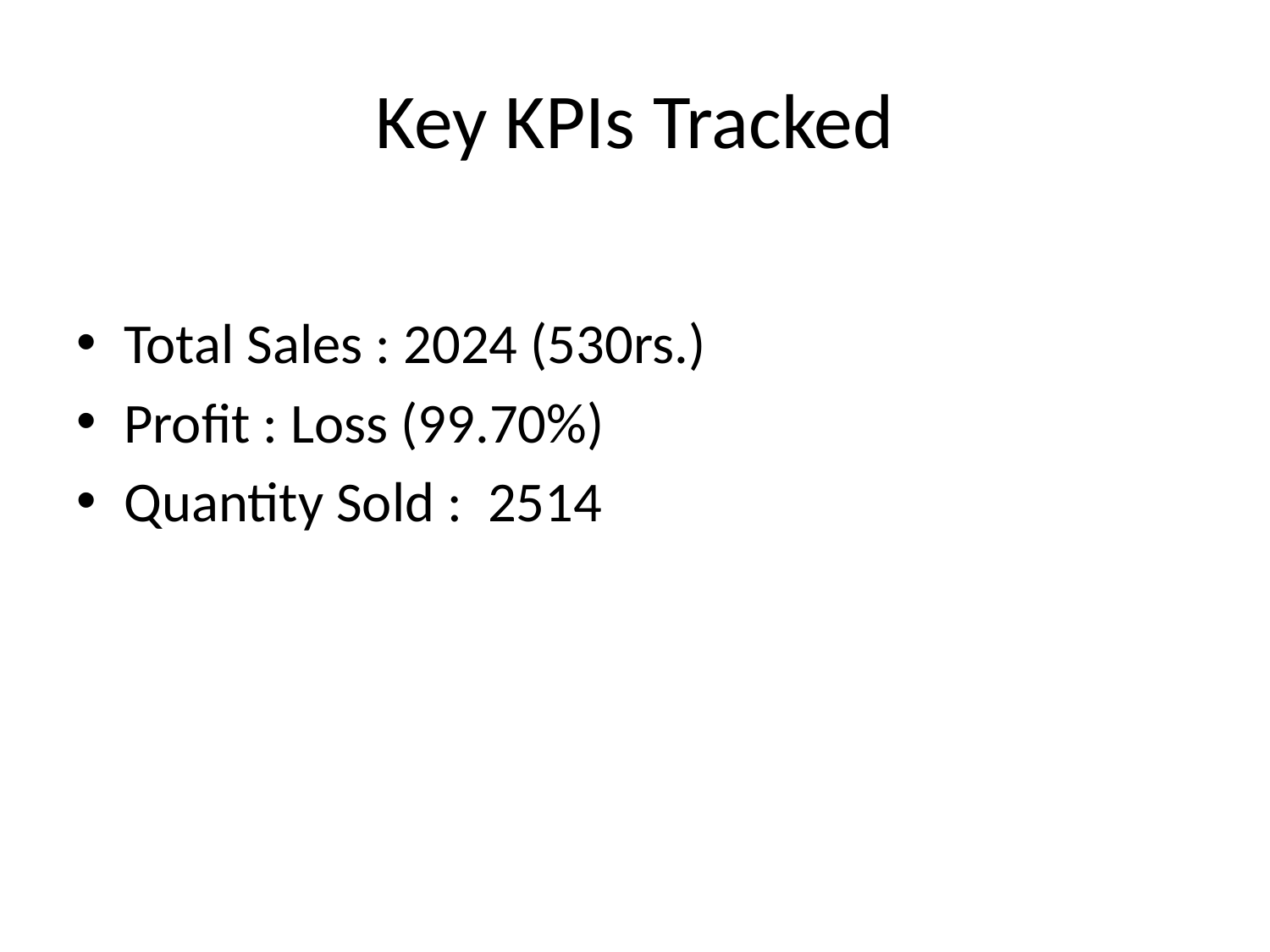

# Key KPIs Tracked

Total Sales : 2024 (530rs.)
Profit : Loss (99.70%)
Quantity Sold :  2514